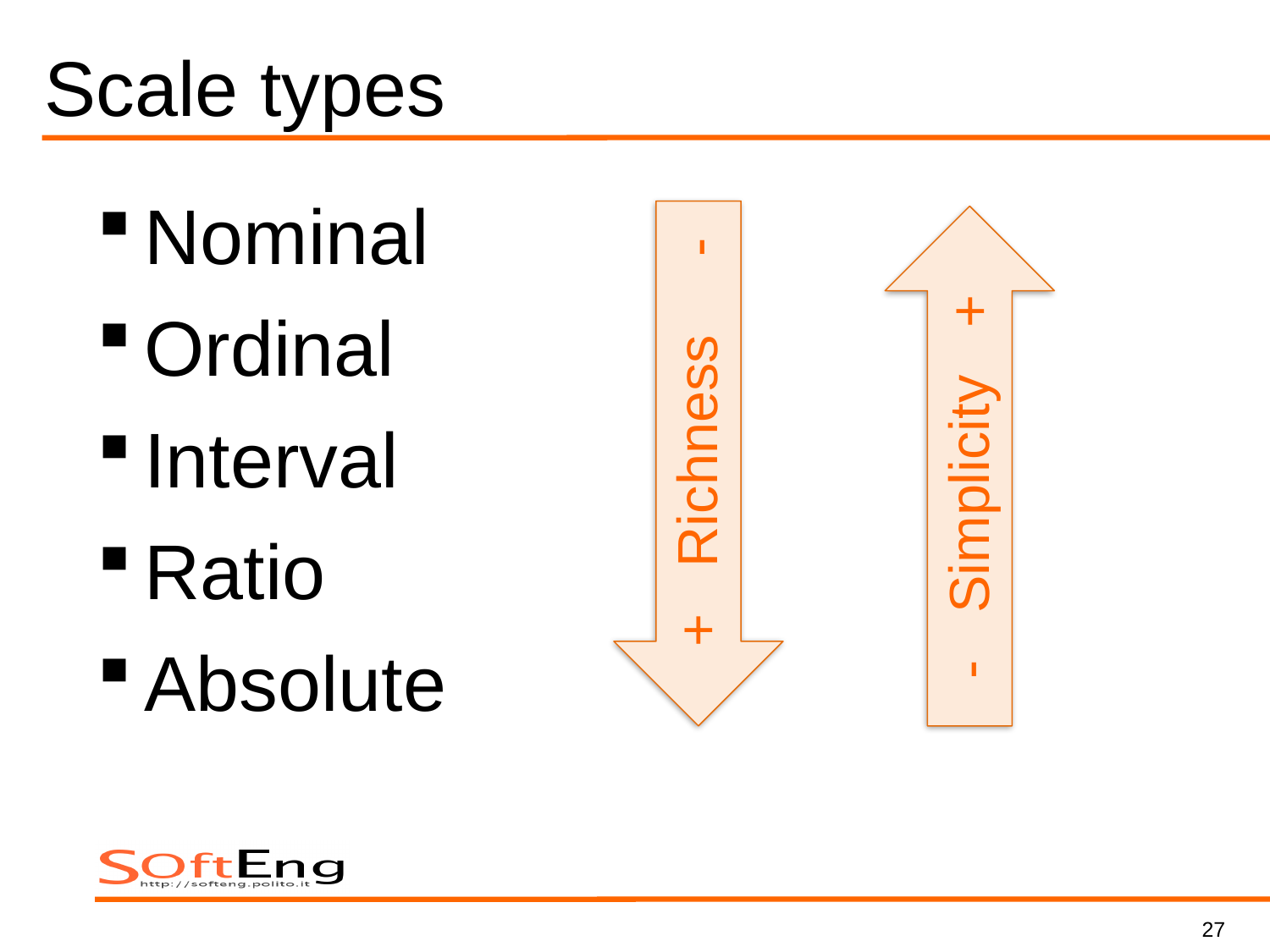

# Scale types
Nominal
Ordinal
Interval
Ratio
Absolute
+   Richness     -
-   Simplicity   +
27